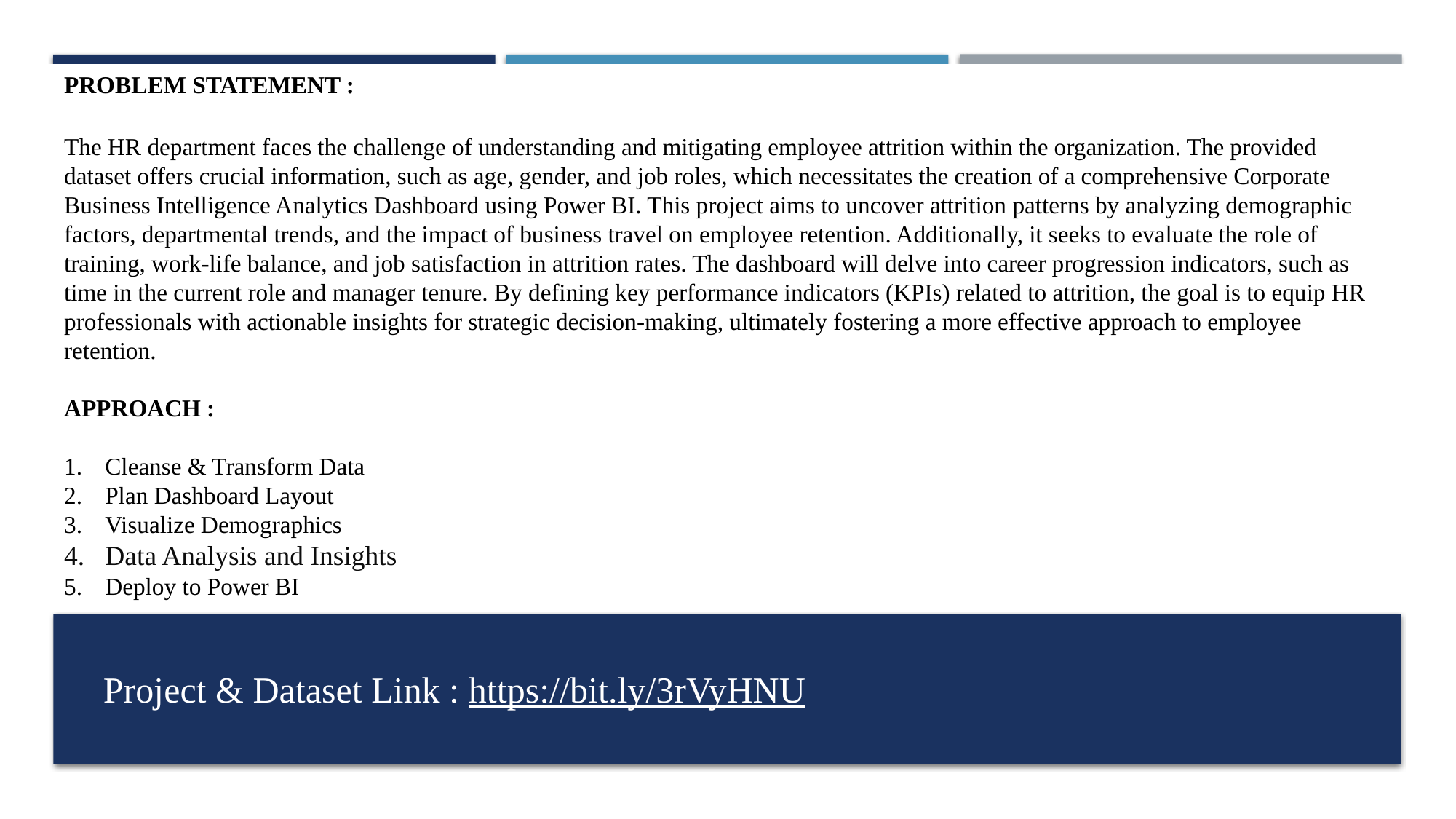

PROBLEM STATEMENT :

The HR department faces the challenge of understanding and mitigating employee attrition within the organization. The provided dataset offers crucial information, such as age, gender, and job roles, which necessitates the creation of a comprehensive Corporate Business Intelligence Analytics Dashboard using Power BI. This project aims to uncover attrition patterns by analyzing demographic factors, departmental trends, and the impact of business travel on employee retention. Additionally, it seeks to evaluate the role of training, work-life balance, and job satisfaction in attrition rates. The dashboard will delve into career progression indicators, such as time in the current role and manager tenure. By defining key performance indicators (KPIs) related to attrition, the goal is to equip HR professionals with actionable insights for strategic decision-making, ultimately fostering a more effective approach to employee retention.

APPROACH :

Cleanse & Transform Data
Plan Dashboard Layout
Visualize Demographics
Data Analysis and Insights
Deploy to Power BI

Project & Dataset Link : https://bit.ly/3rVyHNU